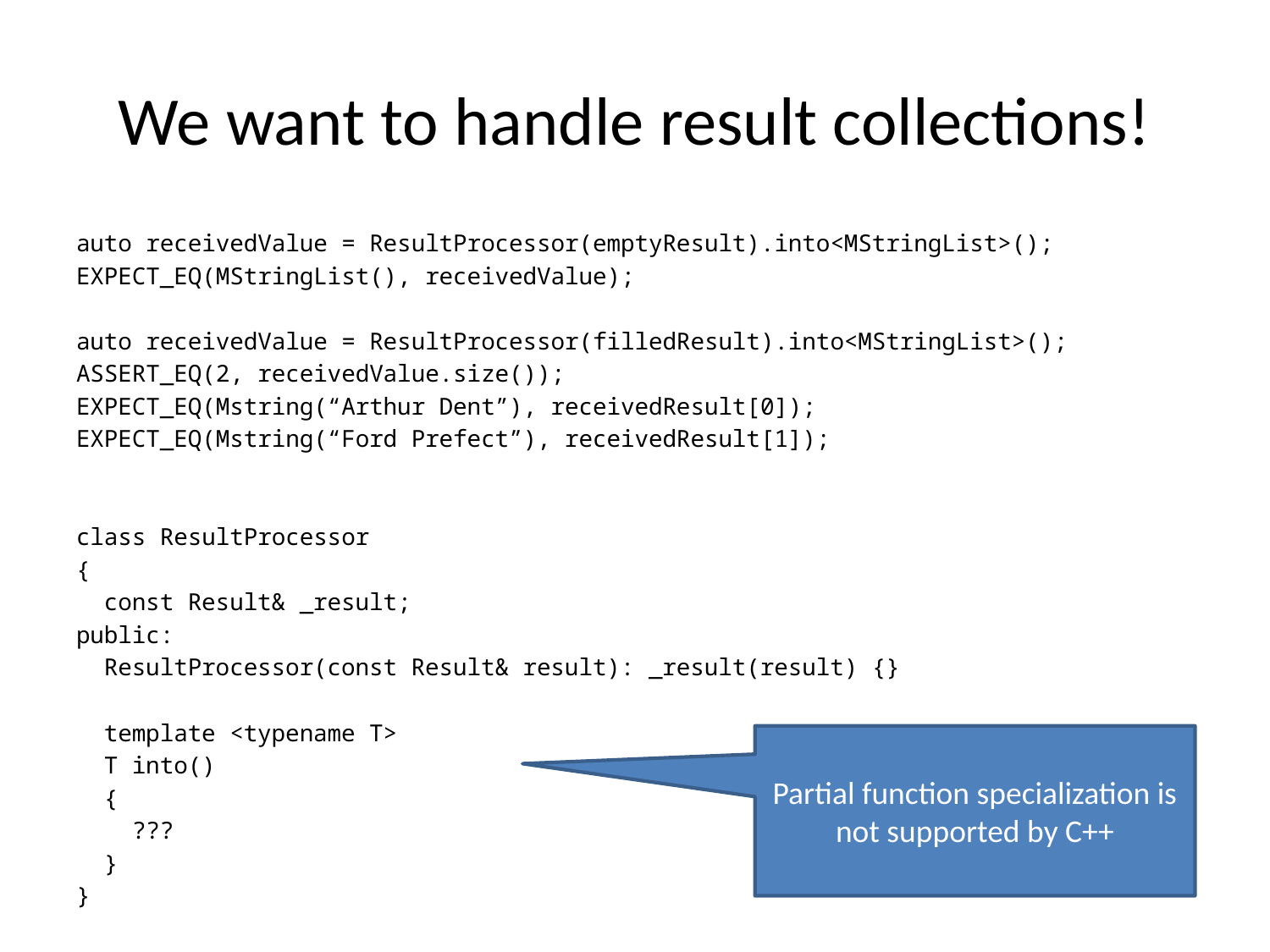

# We want to handle result collections!
auto receivedValue = ResultProcessor(emptyResult).into<MStringList>();
EXPECT_EQ(MStringList(), receivedValue);

auto receivedValue = ResultProcessor(filledResult).into<MStringList>();
ASSERT_EQ(2, receivedValue.size());
EXPECT_EQ(Mstring(“Arthur Dent”), receivedResult[0]);
EXPECT_EQ(Mstring(“Ford Prefect”), receivedResult[1]);

class ResultProcessor
{
  const Result& _result;
public:
  ResultProcessor(const Result& result): _result(result) {}

  template <typename T>
  T into()
  {
    ???
  }
}
Partial function specialization is not supported by C++